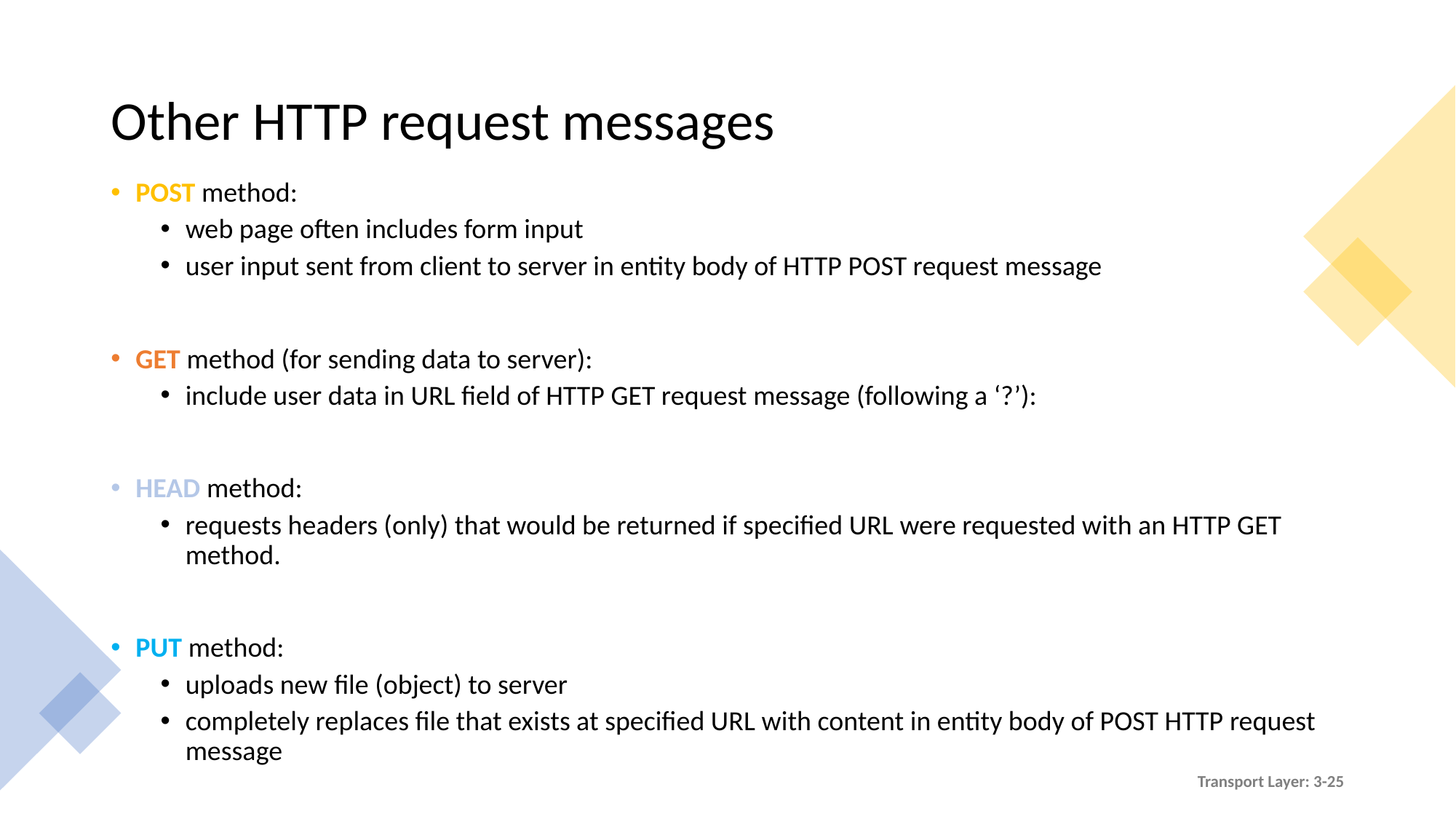

# Other HTTP request messages
POST method:
web page often includes form input
user input sent from client to server in entity body of HTTP POST request message

GET method (for sending data to server):
include user data in URL field of HTTP GET request message (following a ‘?’):

HEAD method:
requests headers (only) that would be returned if specified URL were requested with an HTTP GET method.

PUT method:
uploads new file (object) to server
completely replaces file that exists at specified URL with content in entity body of POST HTTP request message

Transport Layer: 3-25